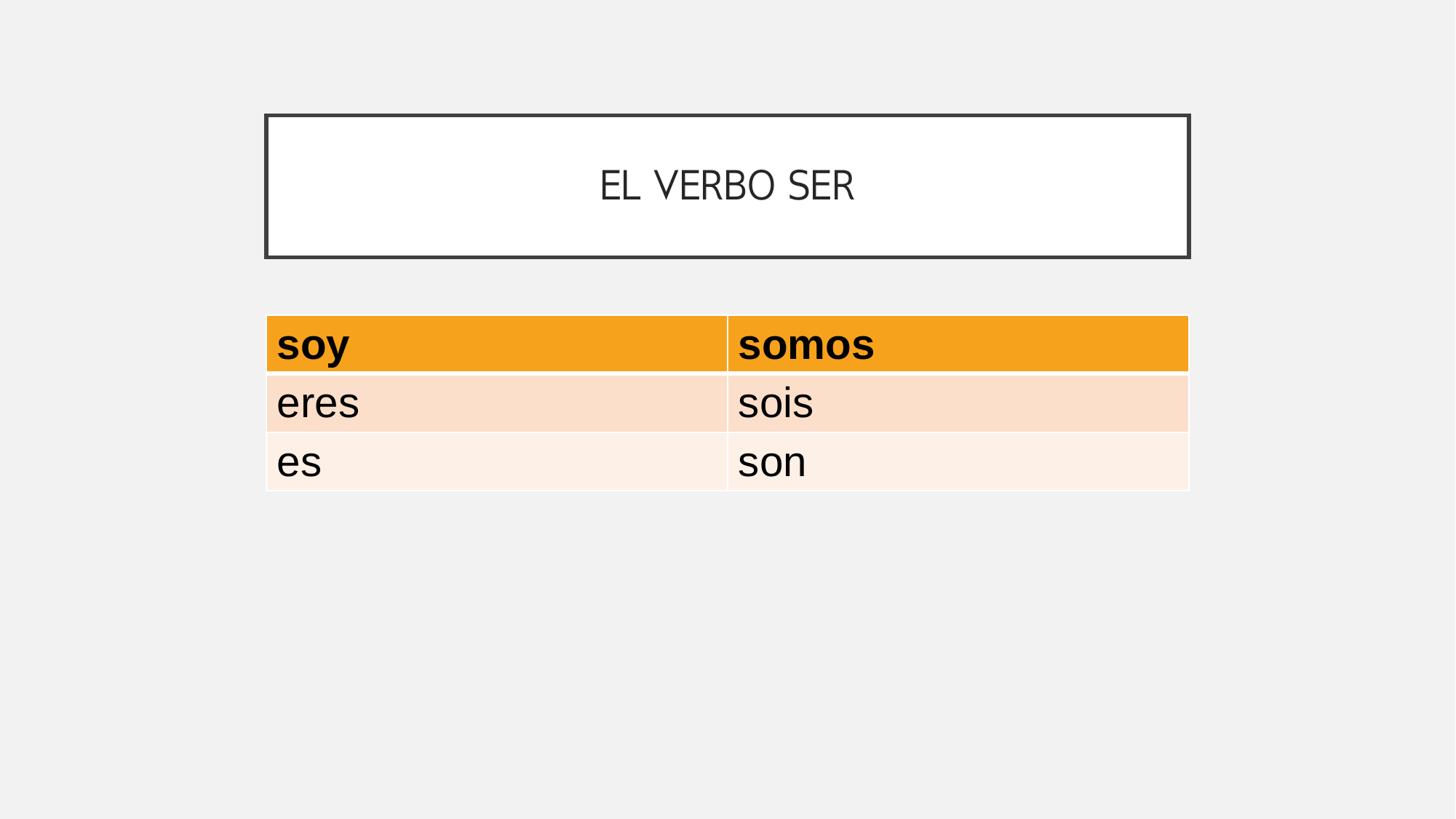

# EL VERBO SER
| soy | somos |
| --- | --- |
| eres | sois |
| es | son |